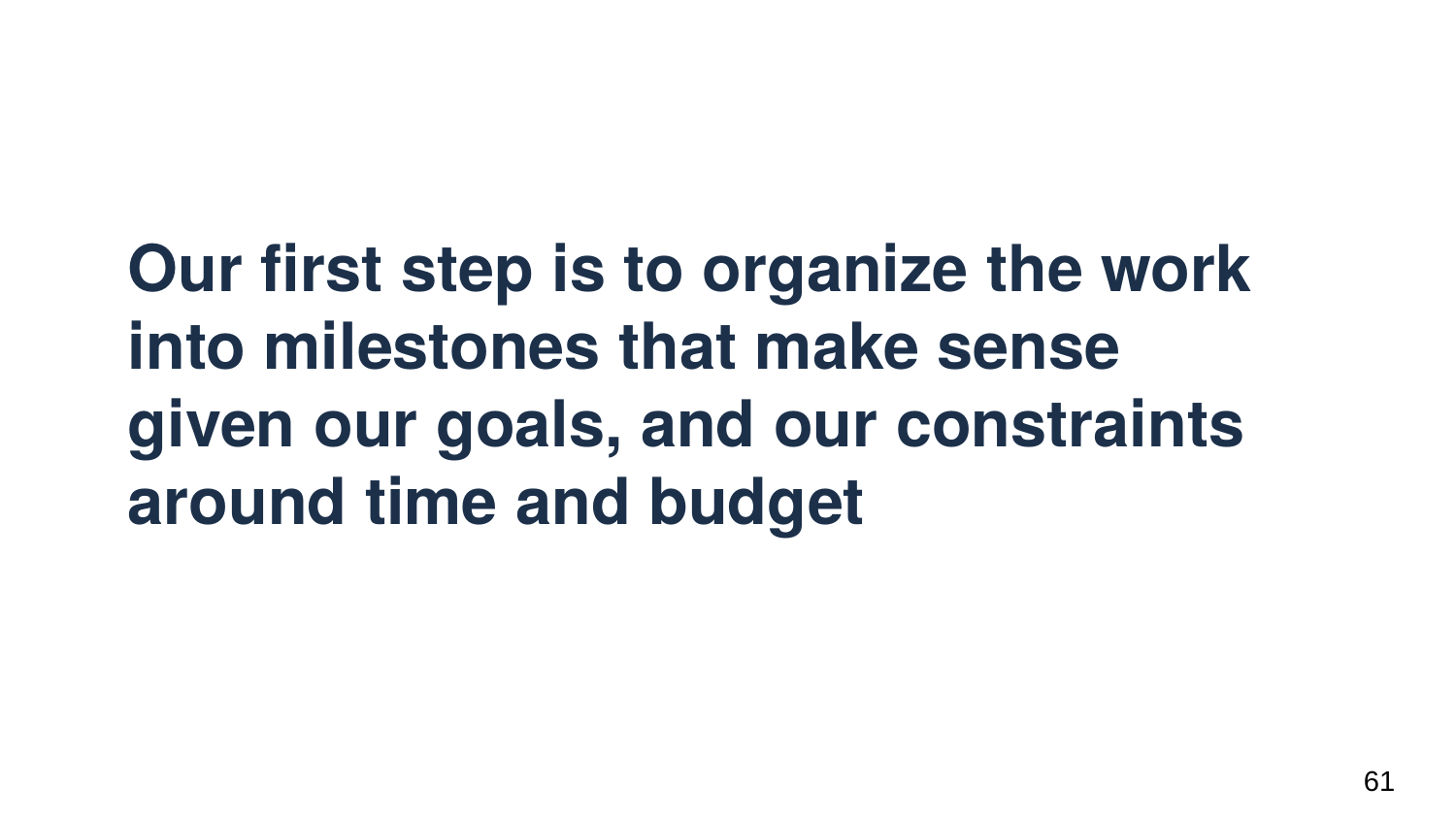

# Our first step is to organize the work into milestones that make sense given our goals, and our constraints around time and budget
61